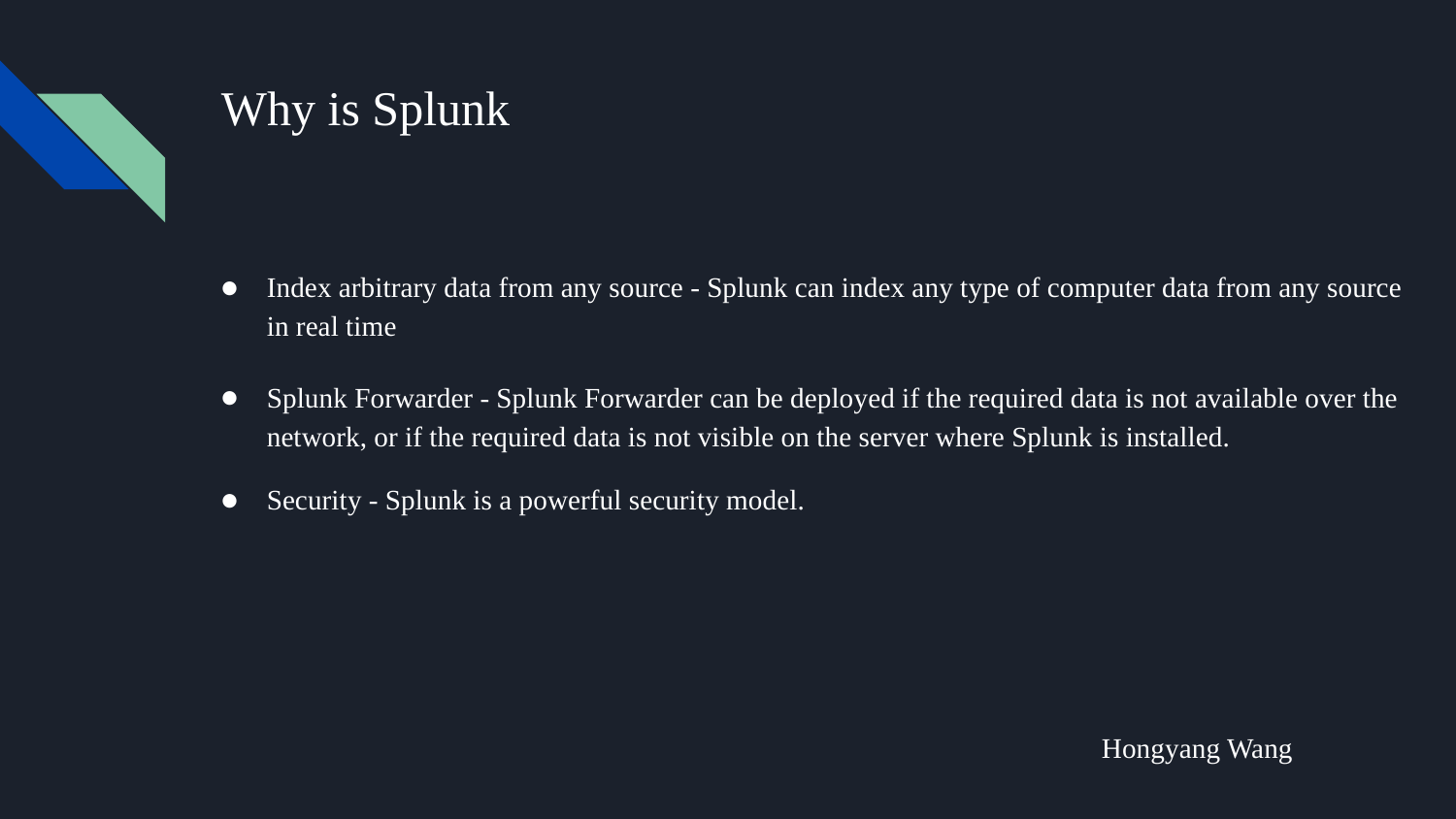

# Why is Splunk
Index arbitrary data from any source - Splunk can index any type of computer data from any source in real time
Splunk Forwarder - Splunk Forwarder can be deployed if the required data is not available over the network, or if the required data is not visible on the server where Splunk is installed.
Security - Splunk is a powerful security model.

						 Hongyang Wang